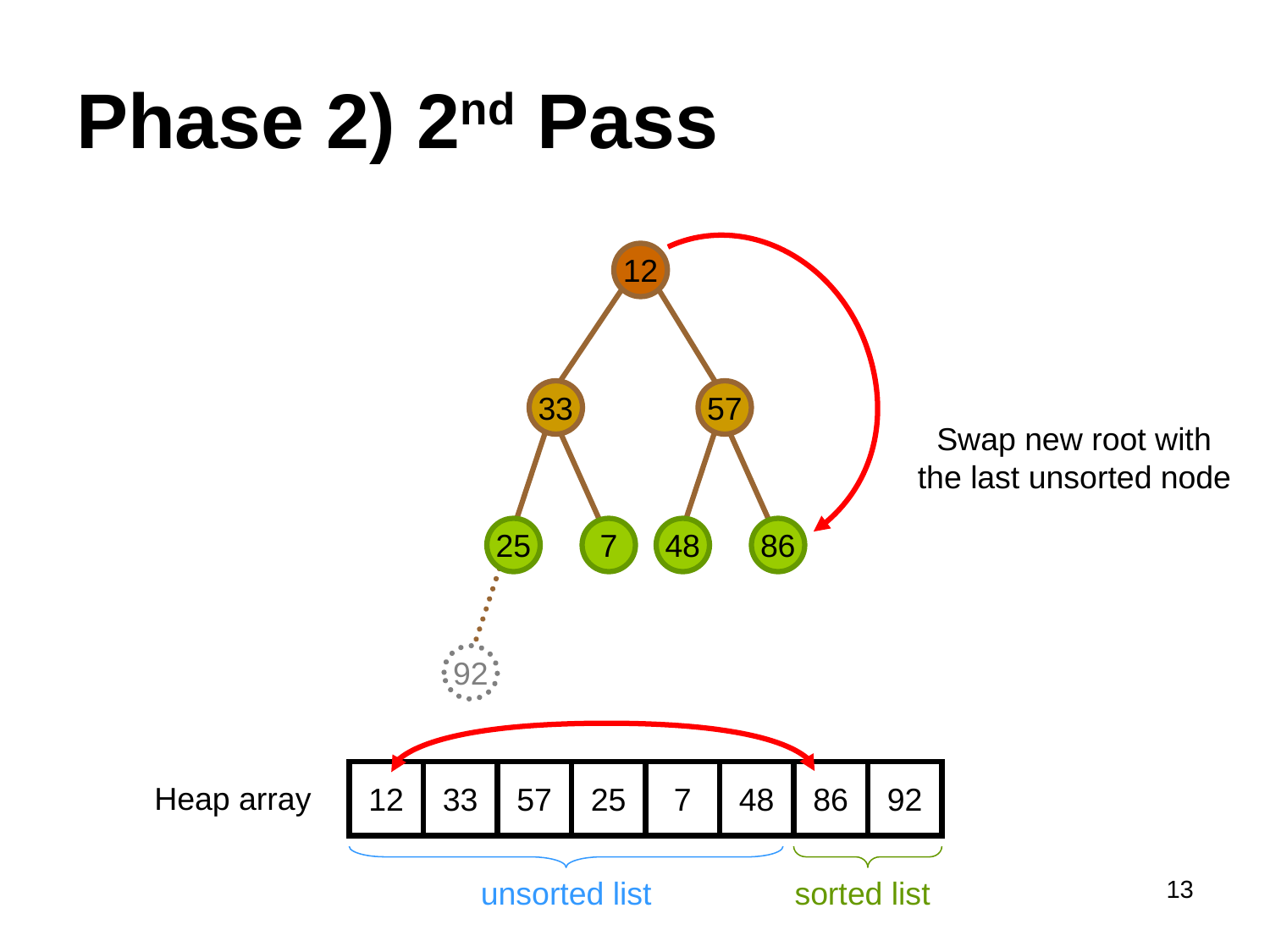

# Phase 2) 2nd Pass

12

33
57
Swap new root with the last unsorted node

25
7
48
86

92

12
33
57
25
7
48
86
92
Heap array

13
unsorted list
sorted list